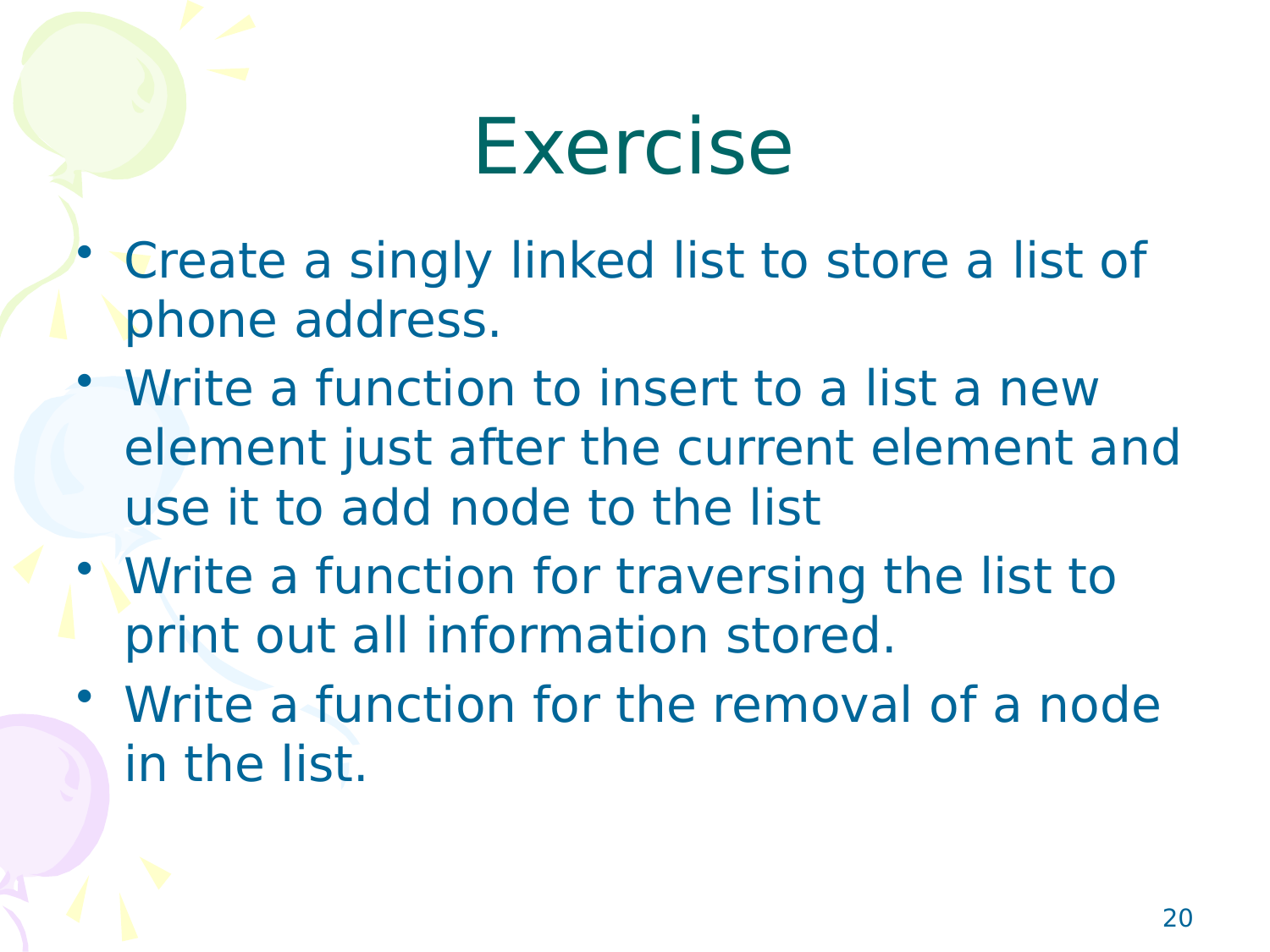

# Exercise
Create a singly linked list to store a list of phone address.
Write a function to insert to a list a new element just after the current element and use it to add node to the list
Write a function for traversing the list to print out all information stored.
Write a function for the removal of a node in the list.
20